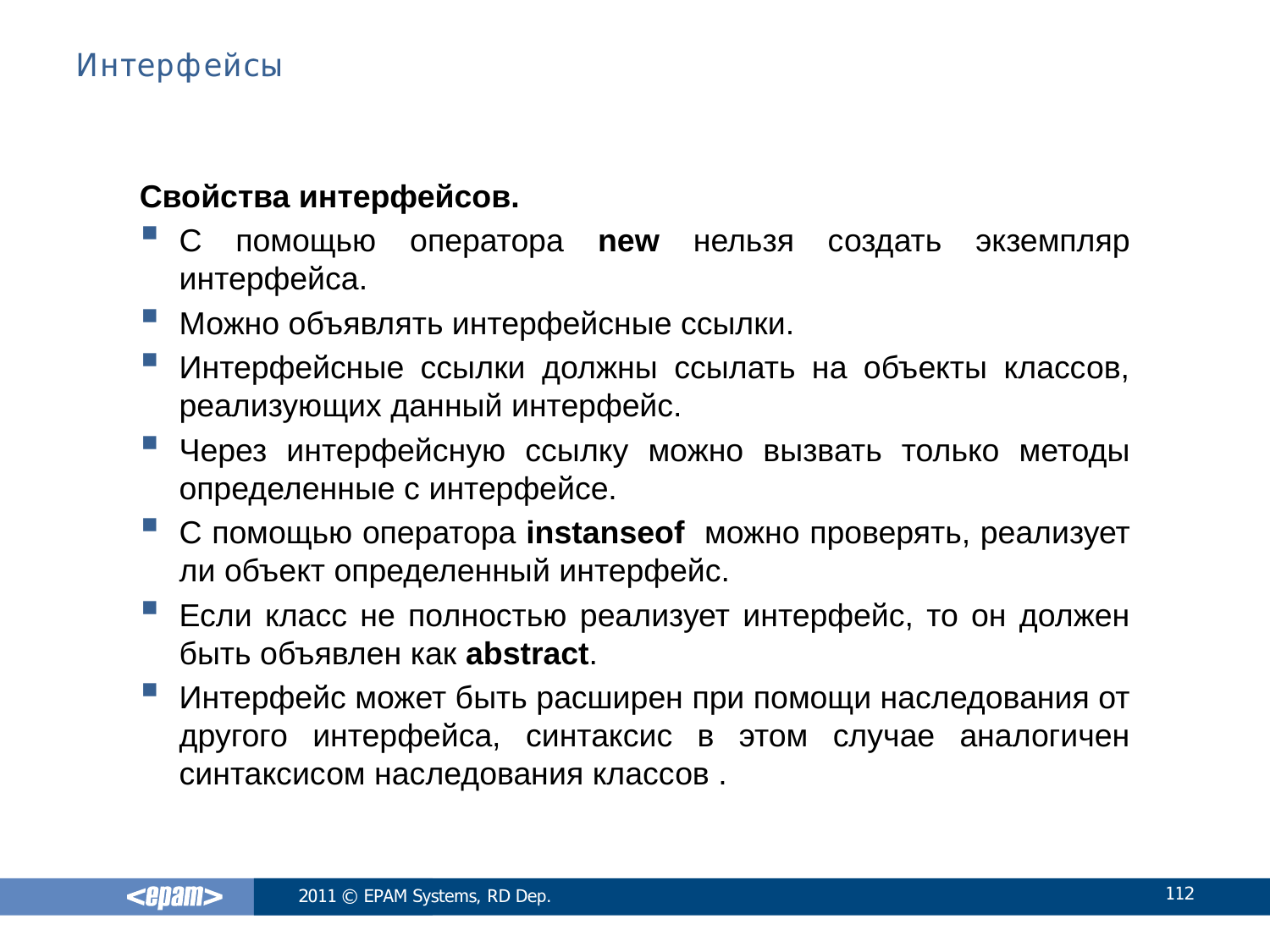

# Интерфейсы
Свойства интерфейсов.
C помощью оператора new нельзя создать экземпляр интерфейса.
Можно объявлять интерфейсные ссылки.
Интерфейсные ссылки должны ссылать на объекты классов, реализующих данный интерфейс.
Через интерфейсную ссылку можно вызвать только методы определенные с интерфейсе.
С помощью оператора instanseof  можно проверять, реализует ли объект определенный интерфейс.
Если класс не полностью реализует интерфейс, то он должен быть объявлен как abstract.
Интерфейс может быть расширен при помощи наследования от другого интерфейса, синтаксис в этом случае аналогичен синтаксисом наследования классов .

112
2011 © EPAM Systems, RD Dep.